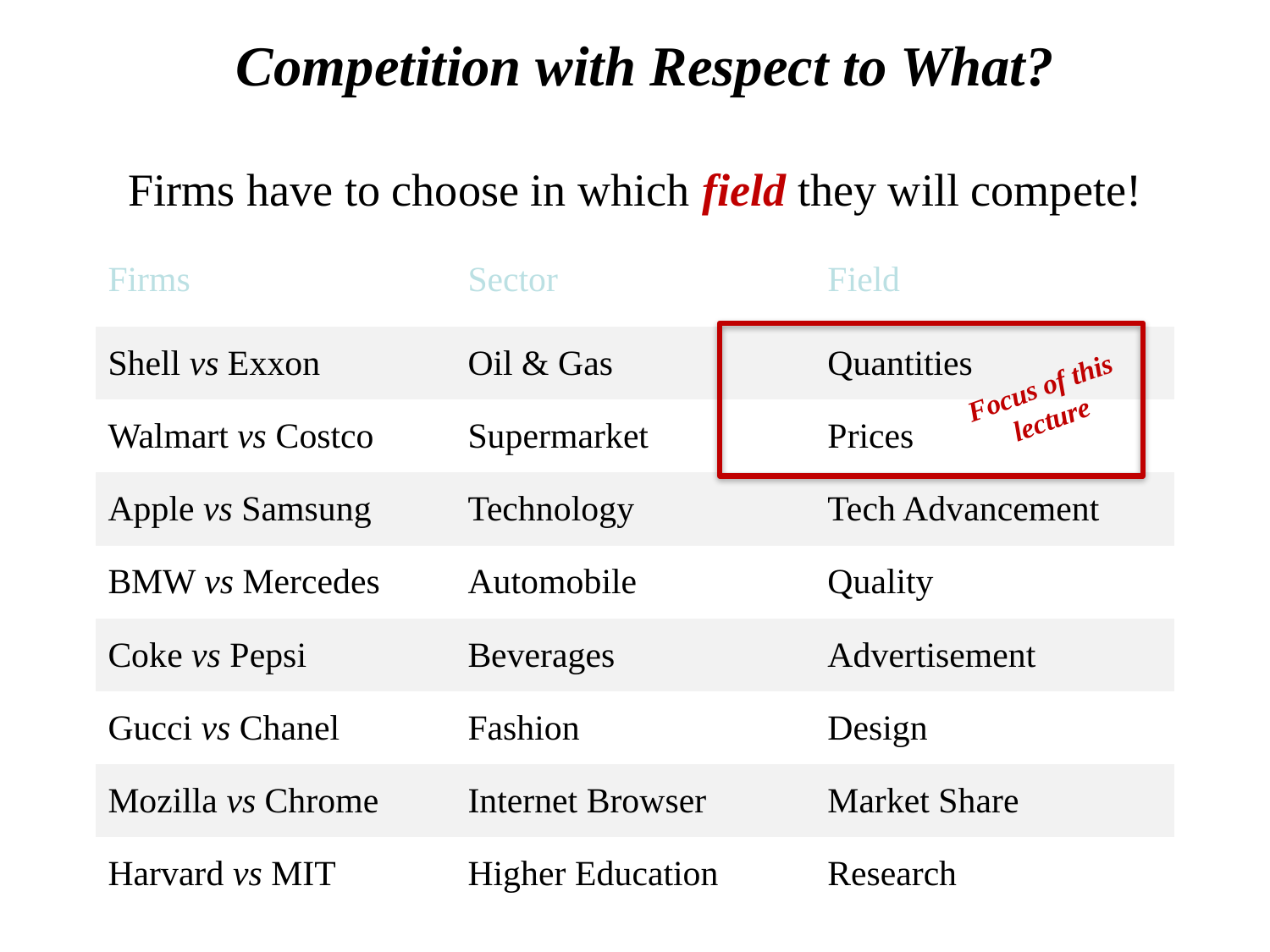

# Competition with Respect to What?
Firms have to choose in which field they will compete!
| Firms | Sector | Field |
| --- | --- | --- |
| Shell vs Exxon | Oil & Gas | Quantities |
| Walmart vs Costco | Supermarket | Prices |
| Apple vs Samsung | Technology | Tech Advancement |
| BMW vs Mercedes | Automobile | Quality |
| Coke vs Pepsi | Beverages | Advertisement |
| Gucci vs Chanel | Fashion | Design |
| Mozilla vs Chrome | Internet Browser | Market Share |
| Harvard vs MIT | Higher Education | Research |

Focus of this lecture